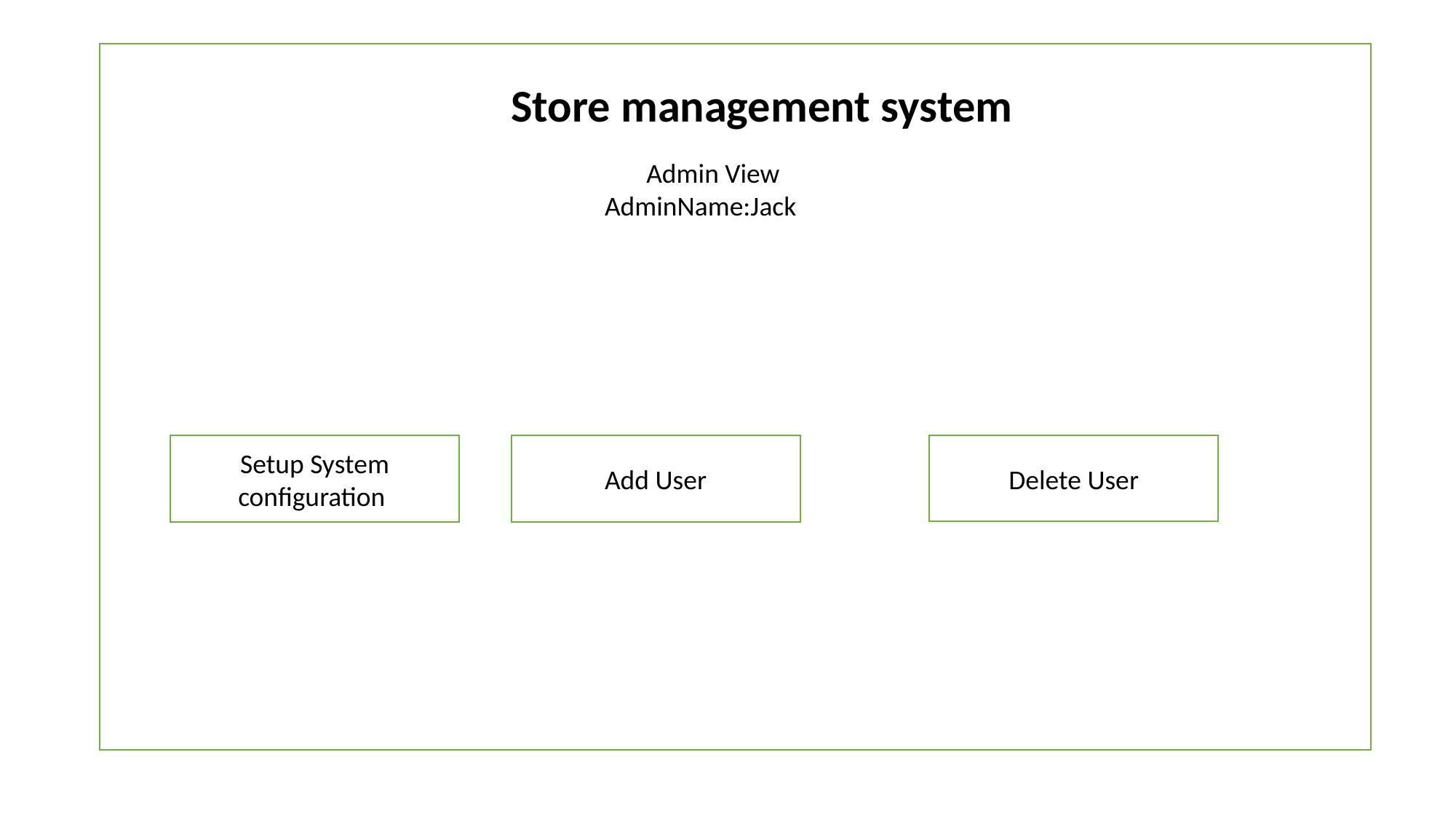

#

Store management system

Admin View
AdminName:Jack

Delete User
Setup System configuration
Add User